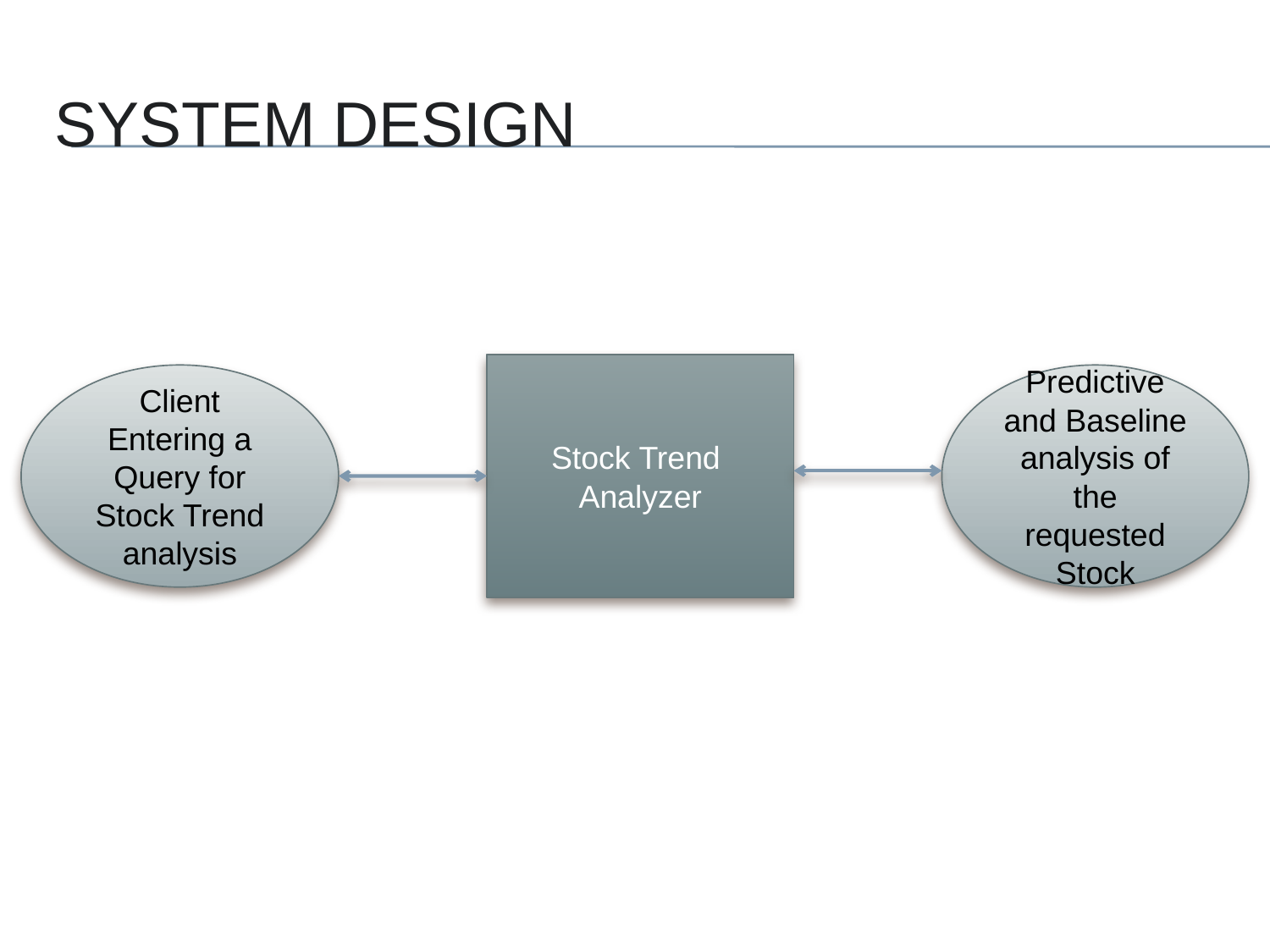

# System design

Stock Trend
Analyzer
Client Entering a Query for Stock Trend analysis
Predictive and Baseline analysis of the requested Stock